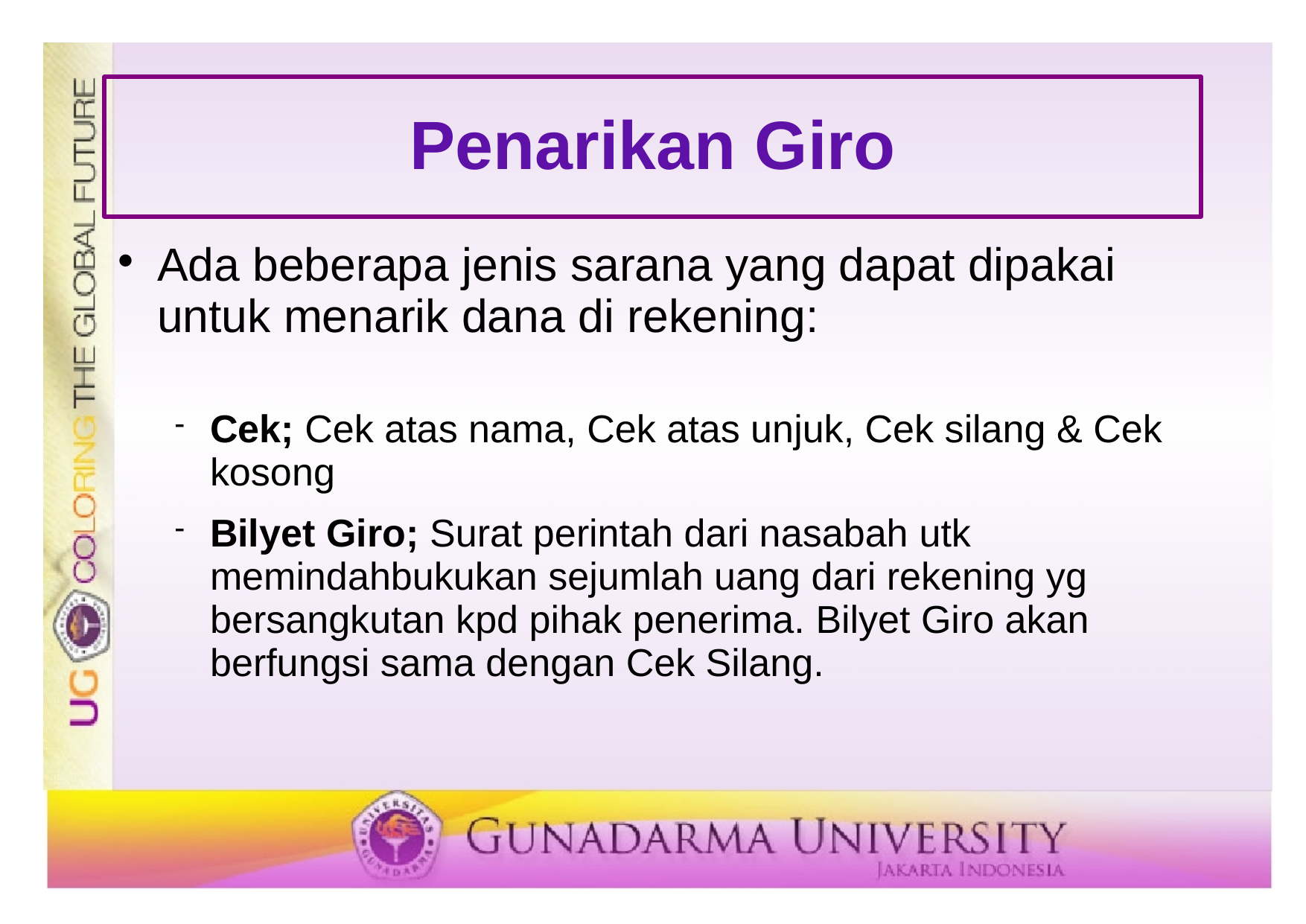

# Penarikan Giro
Ada beberapa jenis sarana yang dapat dipakai untuk menarik dana di rekening:

Cek; Cek atas nama, Cek atas unjuk, Cek silang & Cek kosong
Bilyet Giro; Surat perintah dari nasabah utk memindahbukukan sejumlah uang dari rekening yg bersangkutan kpd pihak penerima. Bilyet Giro akan berfungsi sama dengan Cek Silang.